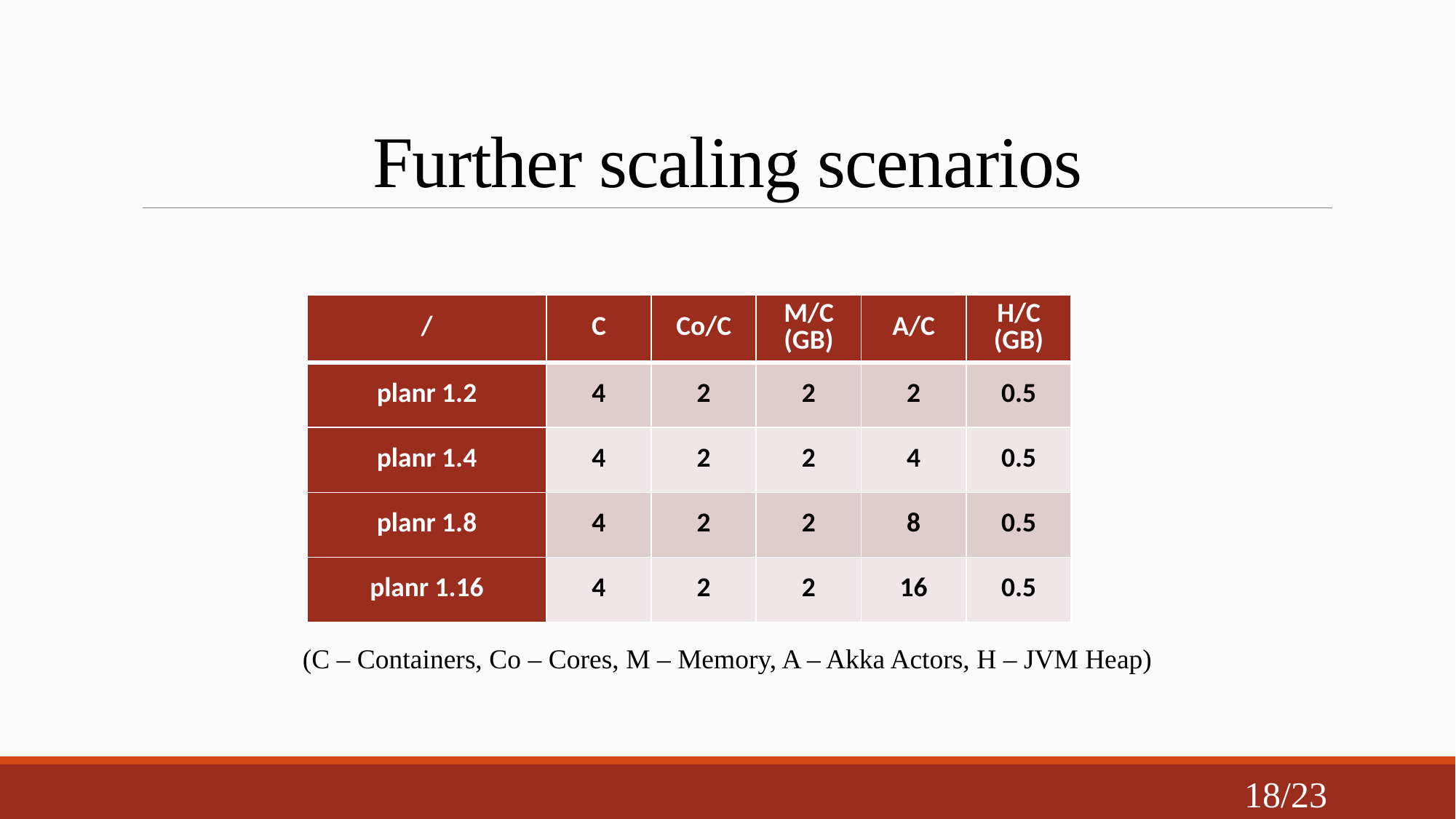

# Further scaling scenarios
| / | C | Co/C | M/C (GB) | A/C | H/C (GB) |
| --- | --- | --- | --- | --- | --- |
| planr 1.2 | 4 | 2 | 2 | 2 | 0.5 |
| planr 1.4 | 4 | 2 | 2 | 4 | 0.5 |
| planr 1.8 | 4 | 2 | 2 | 8 | 0.5 |
| planr 1.16 | 4 | 2 | 2 | 16 | 0.5 |
(C – Containers, Co – Cores, M – Memory, A – Akka Actors, H – JVM Heap)
18/23